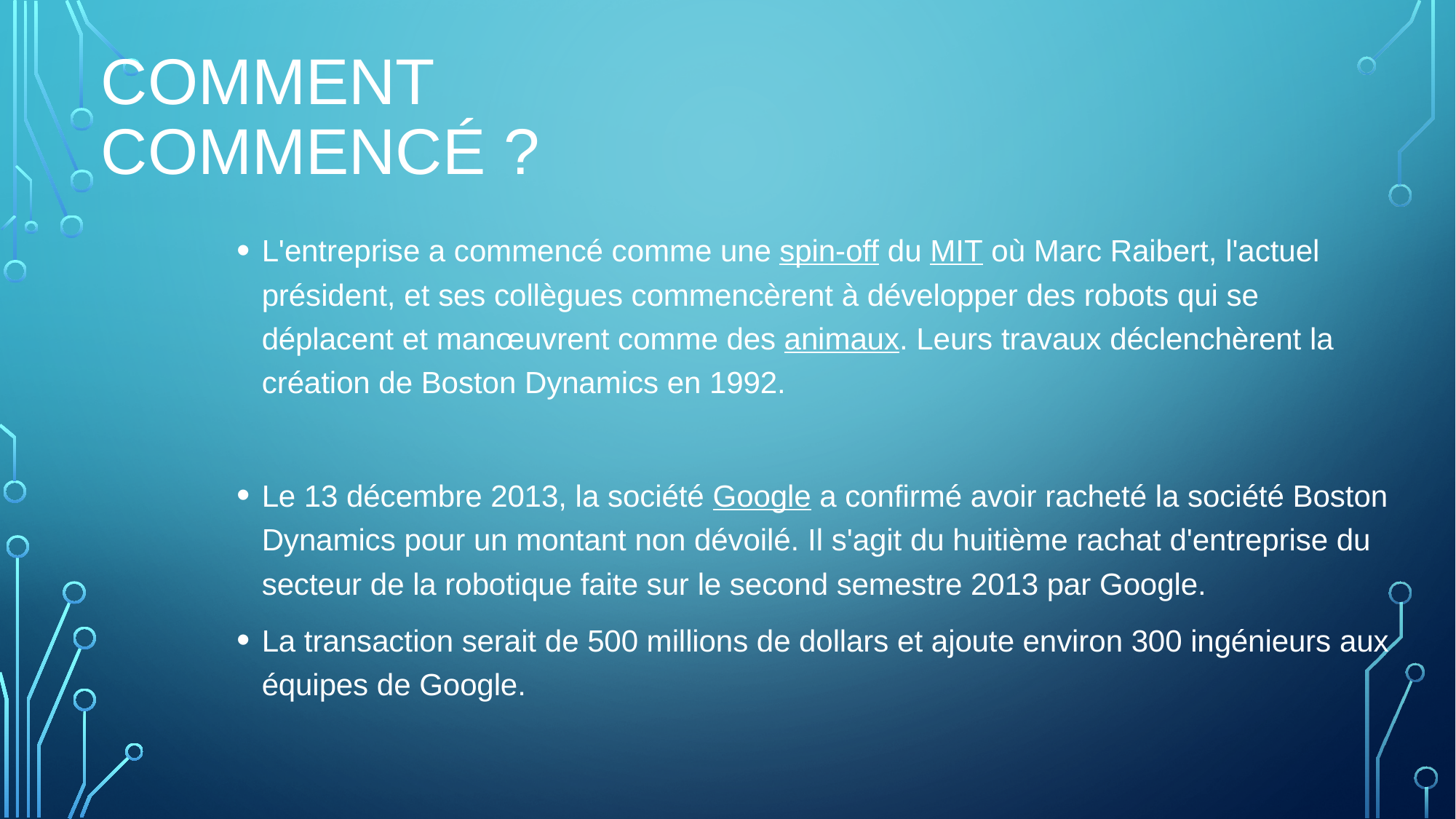

# Comment commencé ?
L'entreprise a commencé comme une spin-off du MIT où Marc Raibert, l'actuel président, et ses collègues commencèrent à développer des robots qui se déplacent et manœuvrent comme des animaux. Leurs travaux déclenchèrent la création de Boston Dynamics en 1992.

Le 13 décembre 2013, la société Google a confirmé avoir racheté la société Boston Dynamics pour un montant non dévoilé. Il s'agit du huitième rachat d'entreprise du secteur de la robotique faite sur le second semestre 2013 par Google.
La transaction serait de 500 millions de dollars et ajoute environ 300 ingénieurs aux équipes de Google.